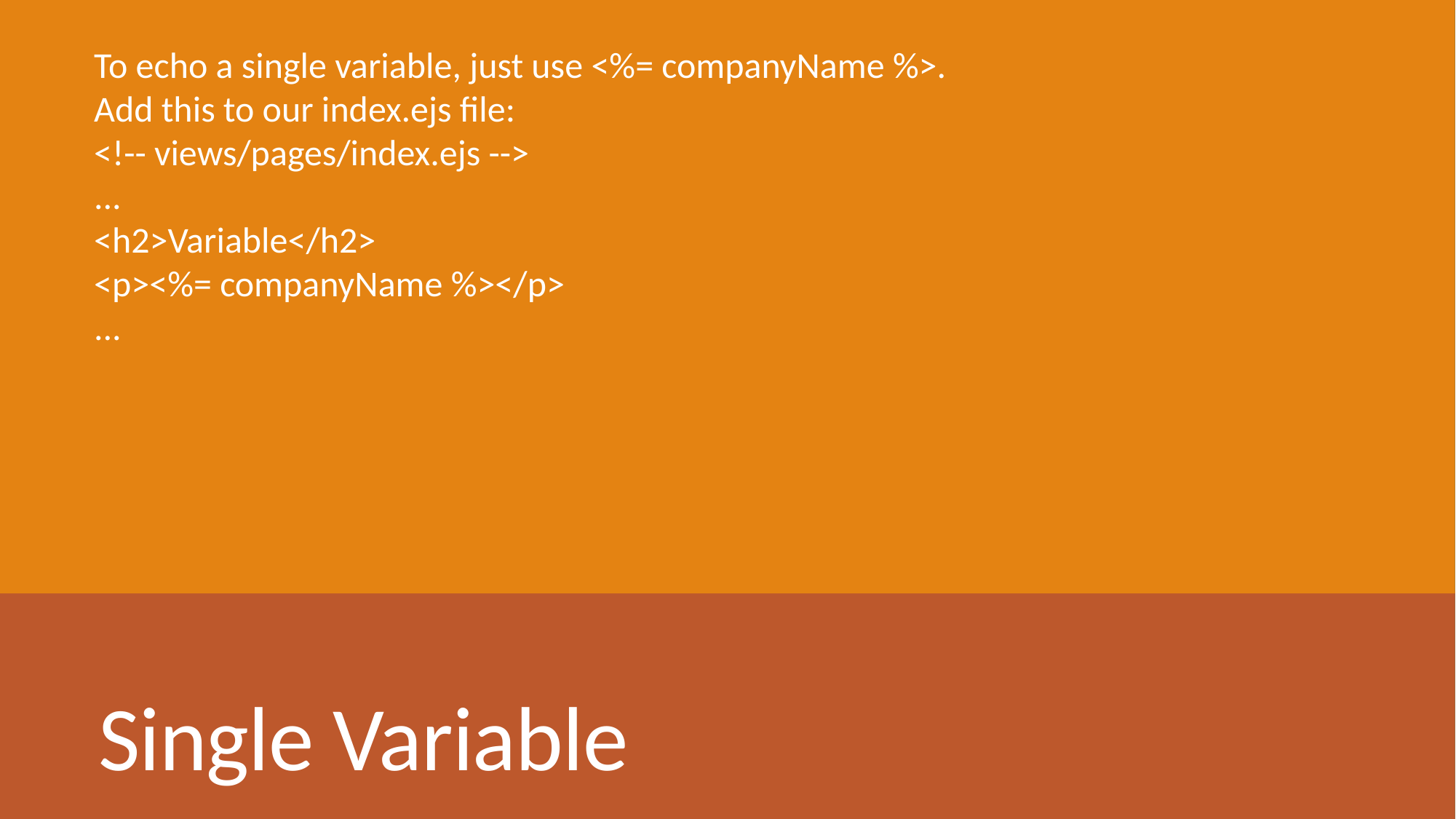

To echo a single variable, just use <%= companyName %>.
Add this to our index.ejs file:
<!-- views/pages/index.ejs -->
...
<h2>Variable</h2>
<p><%= companyName %></p>
...

Single Variable